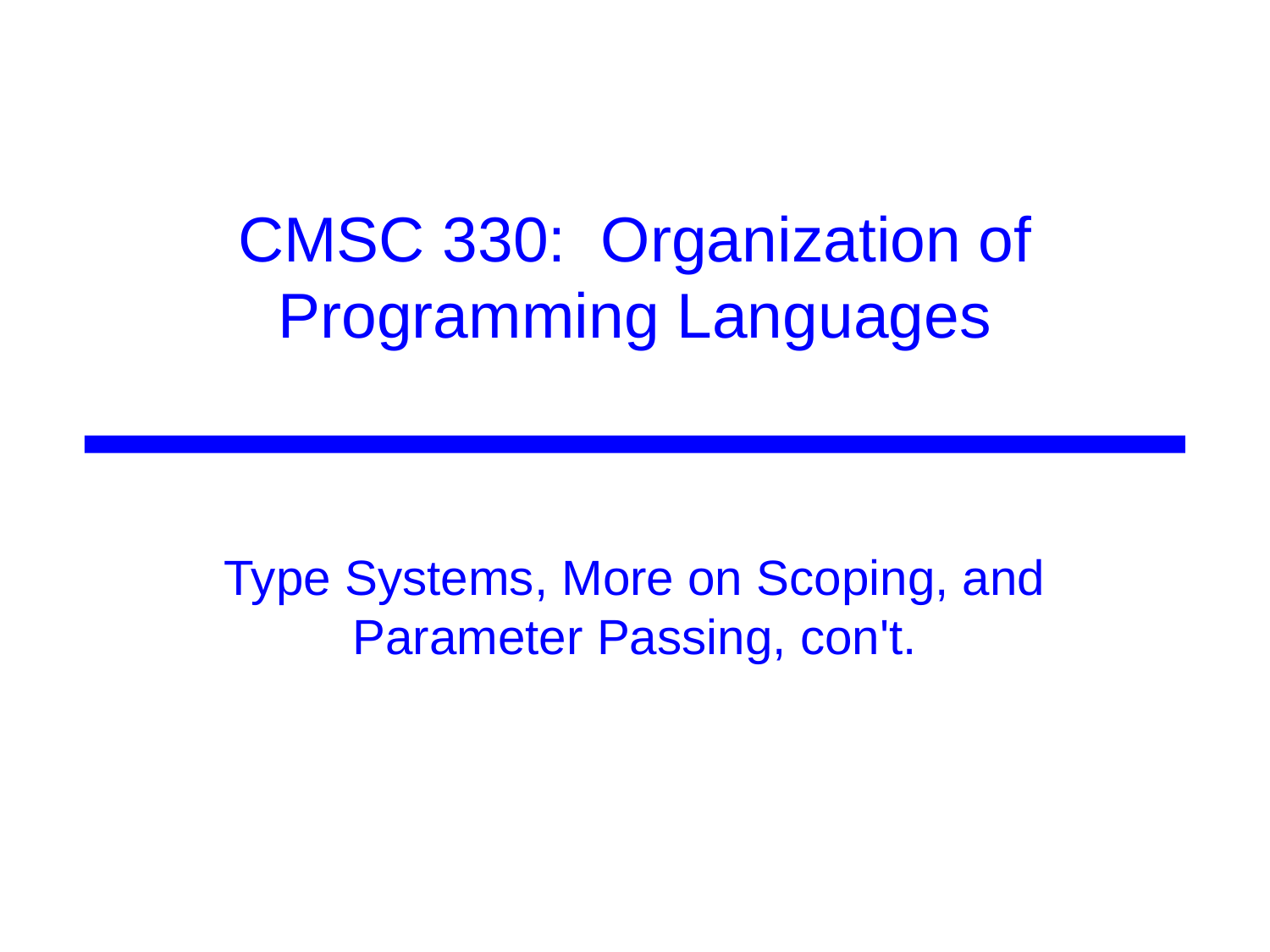

# CMSC 330:  Organization of Programming Languages
Type Systems, More on Scoping, and Parameter Passing, con't.